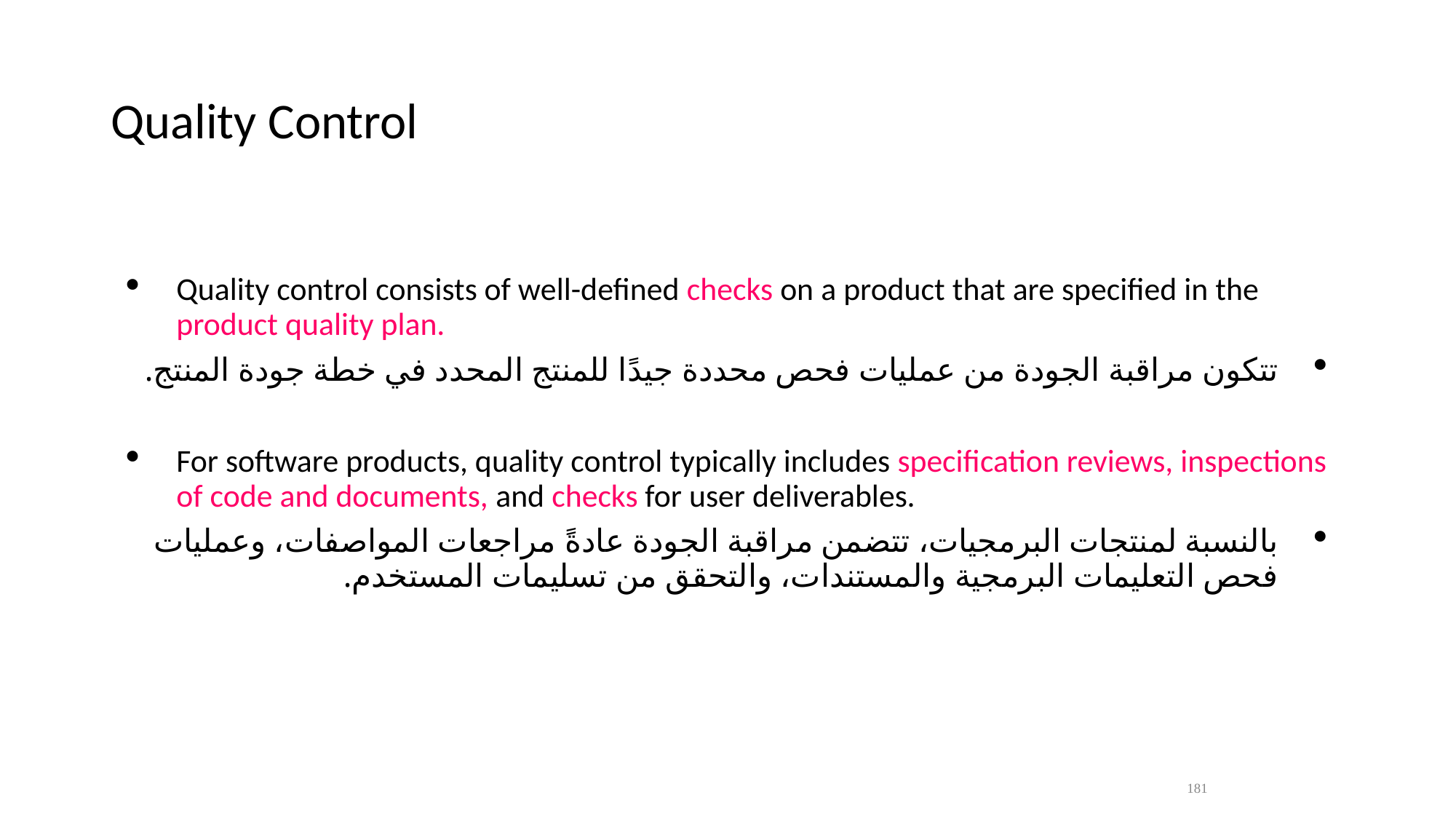

# Quality Control

Quality control consists of well-defined checks on a product that are specified in the product quality plan.
تتكون مراقبة الجودة من عمليات فحص محددة جيدًا للمنتج المحدد في خطة جودة المنتج.

For software products, quality control typically includes specification reviews, inspections of code and documents, and checks for user deliverables.
بالنسبة لمنتجات البرمجيات، تتضمن مراقبة الجودة عادةً مراجعات المواصفات، وعمليات فحص التعليمات البرمجية والمستندات، والتحقق من تسليمات المستخدم.

181